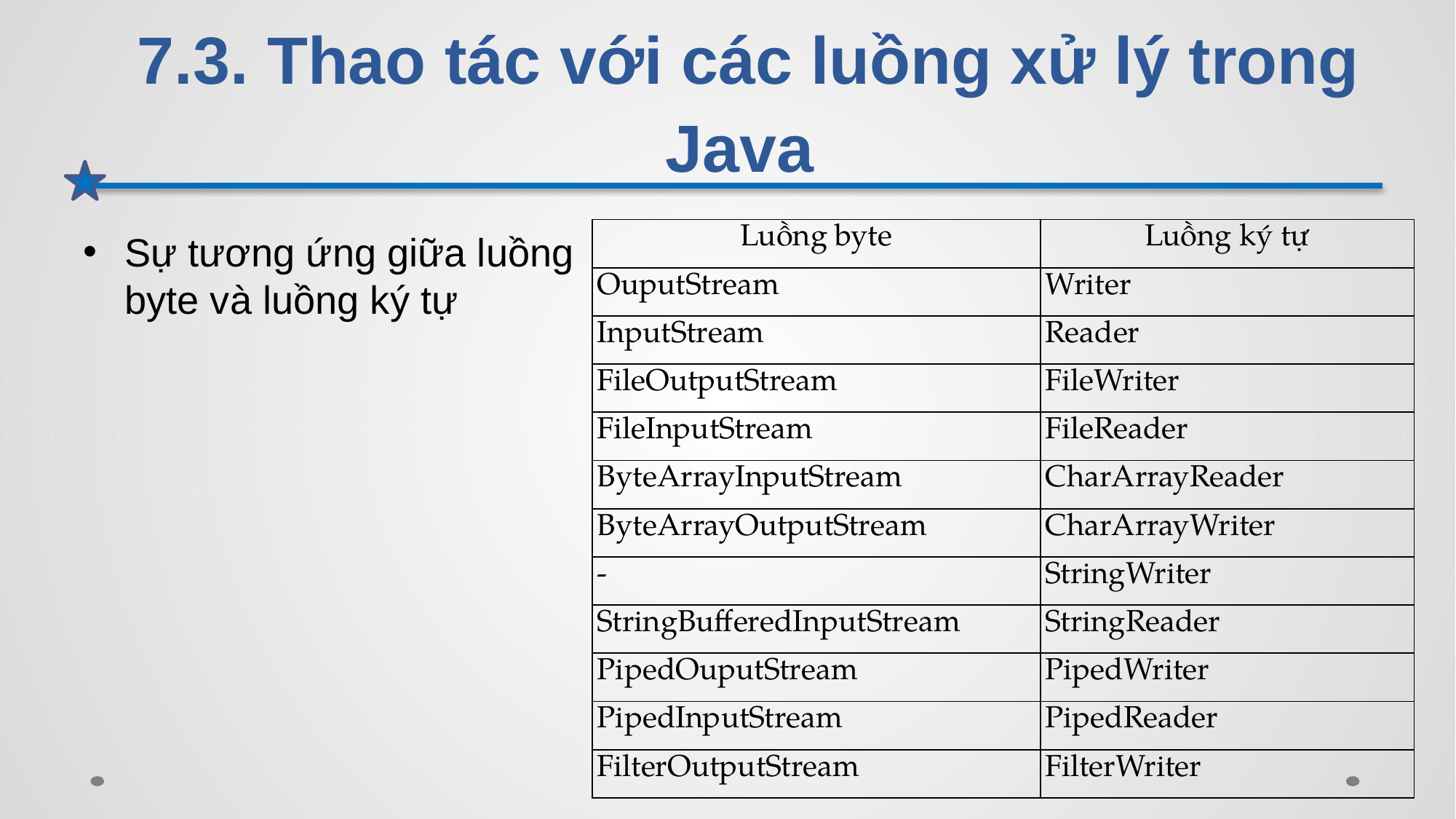

# 7.3. Thao tác với các luồng xử lý trong Java
| Luồng byte | Luồng ký tự |
| --- | --- |
| OuputStream | Writer |
| InputStream | Reader |
| FileOutputStream | FileWriter |
| FileInputStream | FileReader |
| ByteArrayInputStream | CharArrayReader |
| ByteArrayOutputStream | CharArrayWriter |
| - | StringWriter |
| StringBufferedInputStream | StringReader |
| PipedOuputStream | PipedWriter |
| PipedInputStream | PipedReader |
| FilterOutputStream | FilterWriter |
Sự tương ứng giữa luồng byte và luồng ký tự